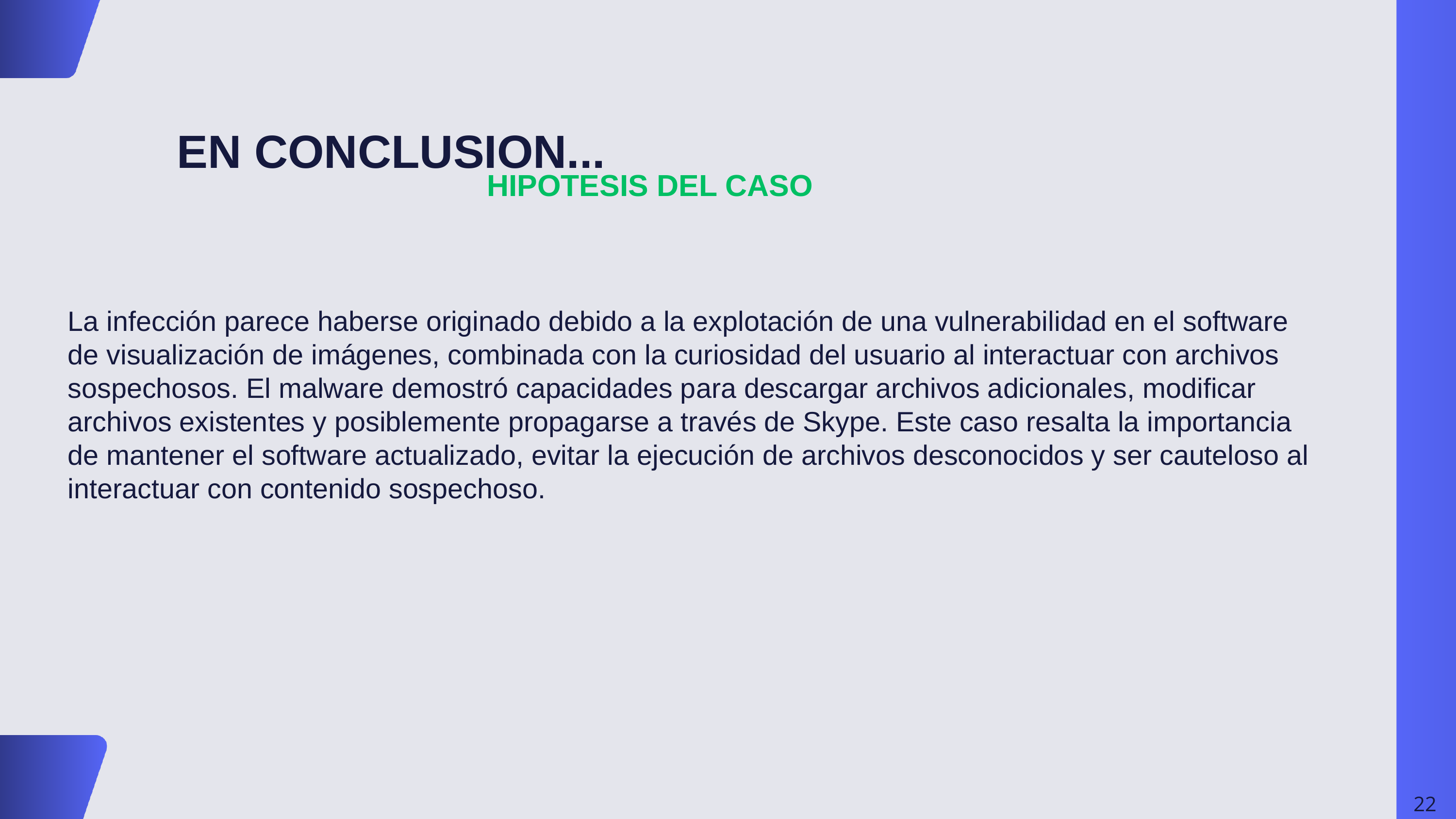

EN CONCLUSION...
HIPOTESIS DEL CASO
La infección parece haberse originado debido a la explotación de una vulnerabilidad en el software de visualización de imágenes, combinada con la curiosidad del usuario al interactuar con archivos sospechosos. El malware demostró capacidades para descargar archivos adicionales, modificar archivos existentes y posiblemente propagarse a través de Skype. Este caso resalta la importancia de mantener el software actualizado, evitar la ejecución de archivos desconocidos y ser cauteloso al interactuar con contenido sospechoso.

22